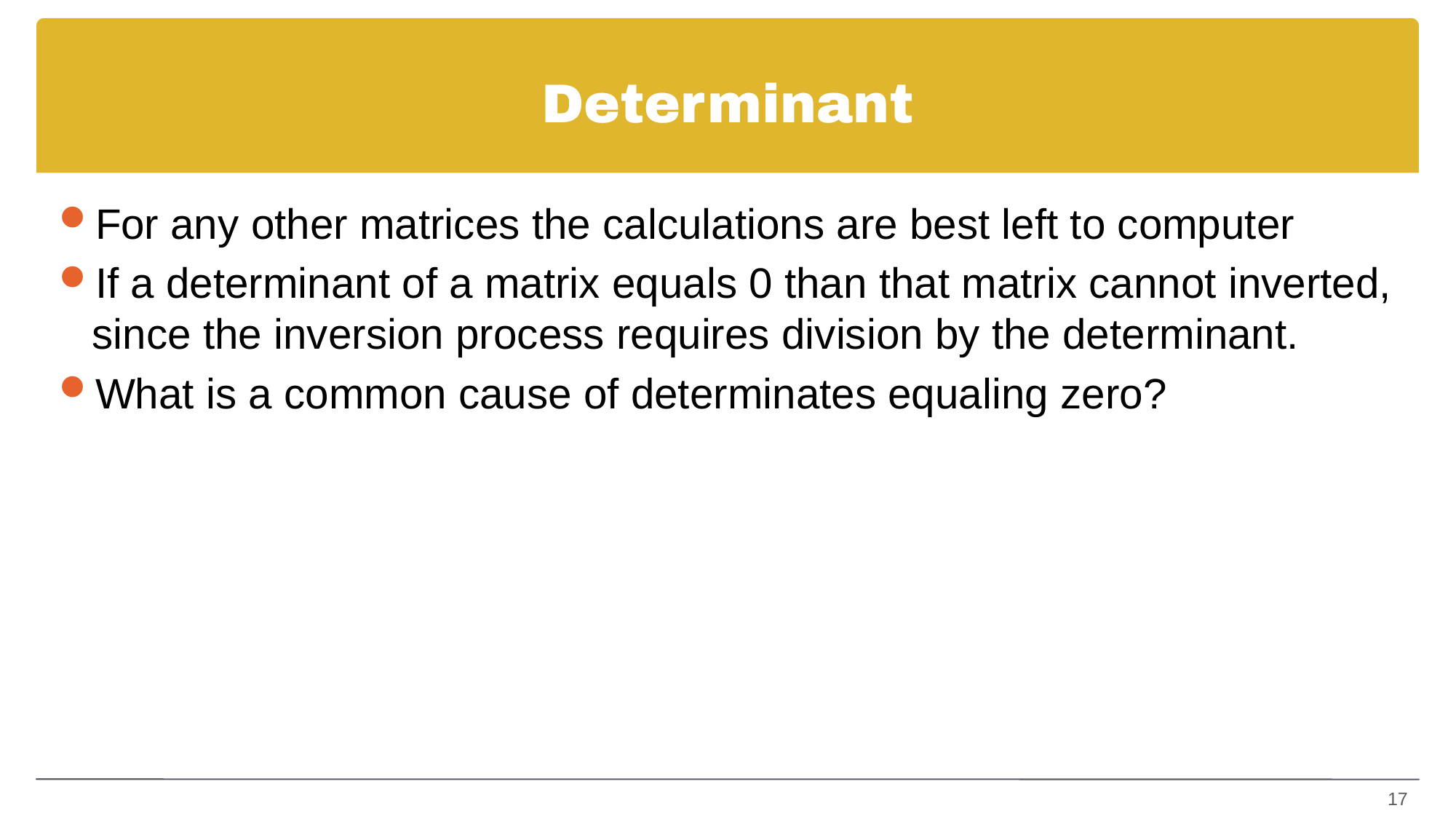

# Determinant
For any other matrices the calculations are best left to computer
If a determinant of a matrix equals 0 than that matrix cannot inverted, since the inversion process requires division by the determinant.
What is a common cause of determinates equaling zero?
17